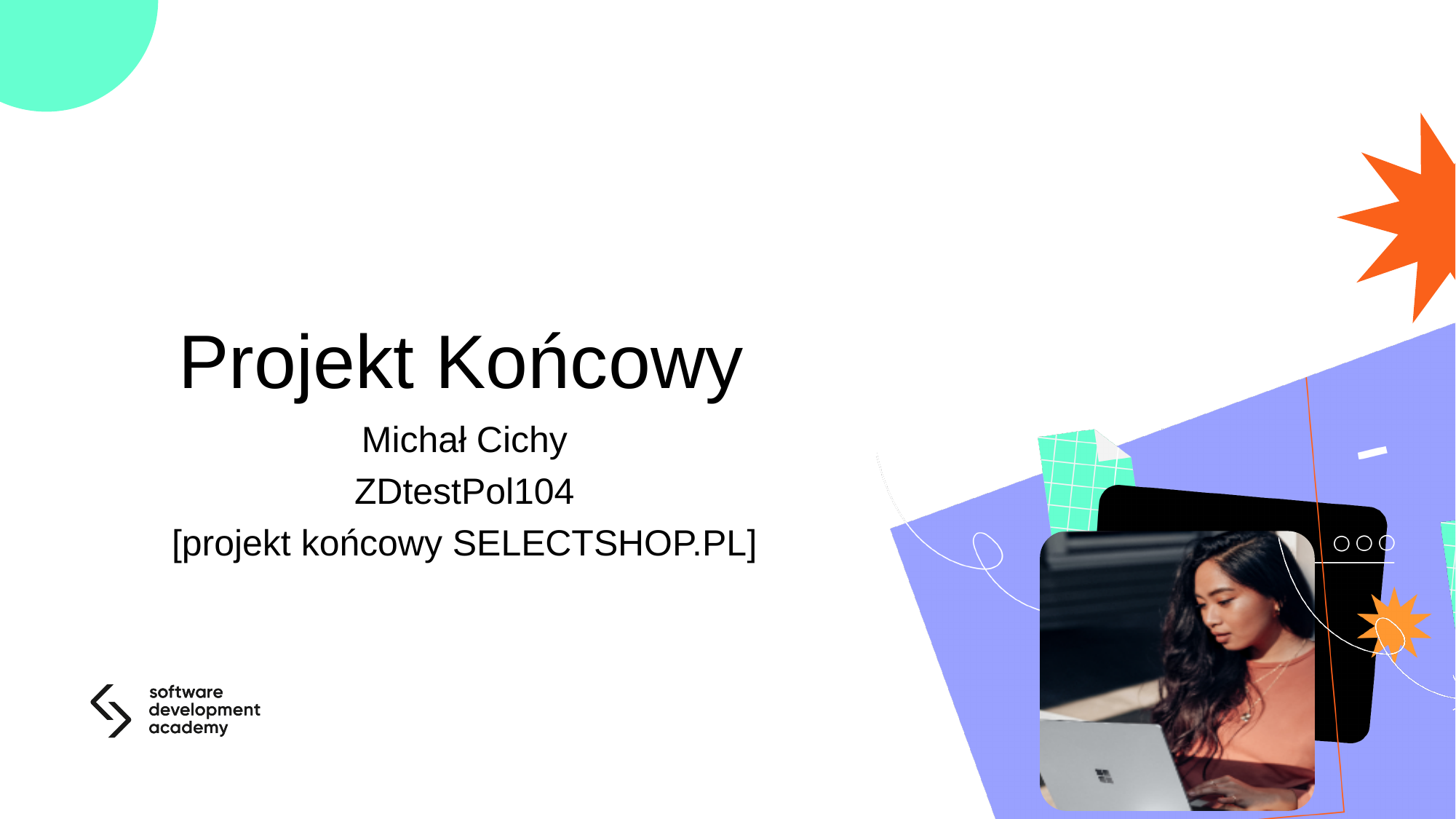

# Projekt Końcowy
Michał Cichy
ZDtestPol104
[projekt końcowy SELECTSHOP.PL]